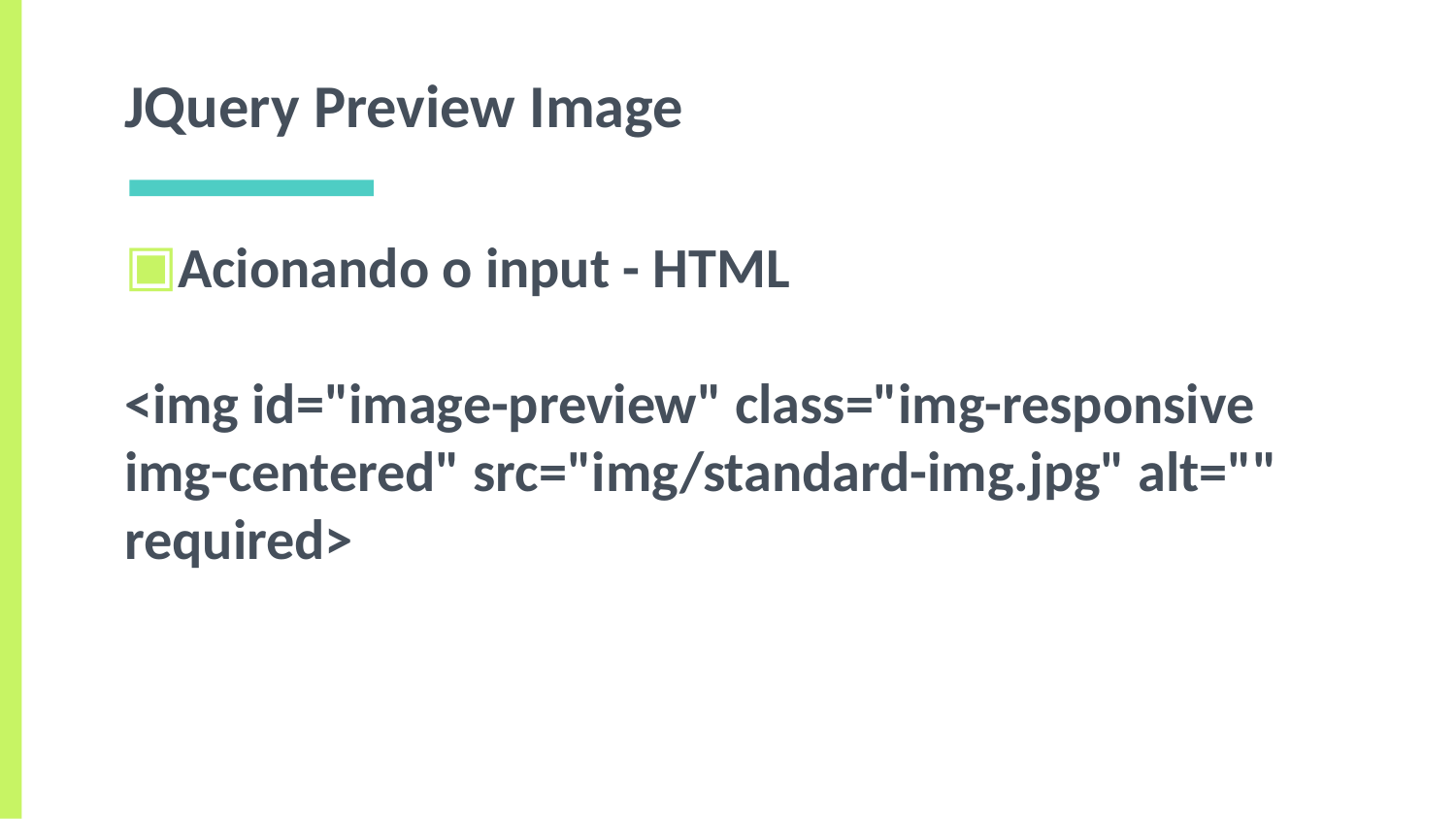

# JQuery Preview Image
Acionando o input - HTML

<img id="image-preview" class="img-responsive img-centered" src="img/standard-img.jpg" alt="" required>